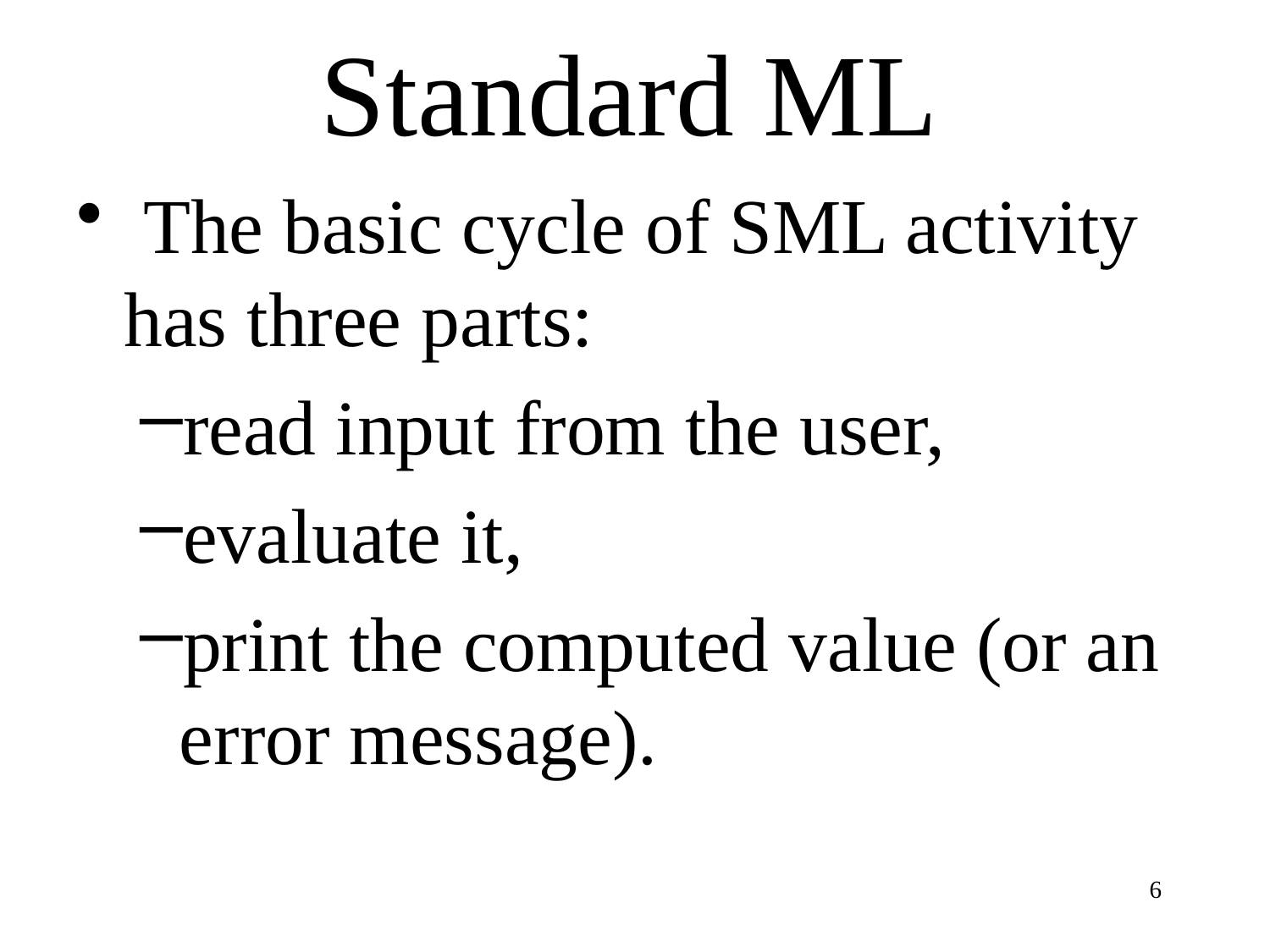

# Standard ML
 The basic cycle of SML activity has three parts:
read input from the user,
evaluate it,
print the computed value (or an error message).

6